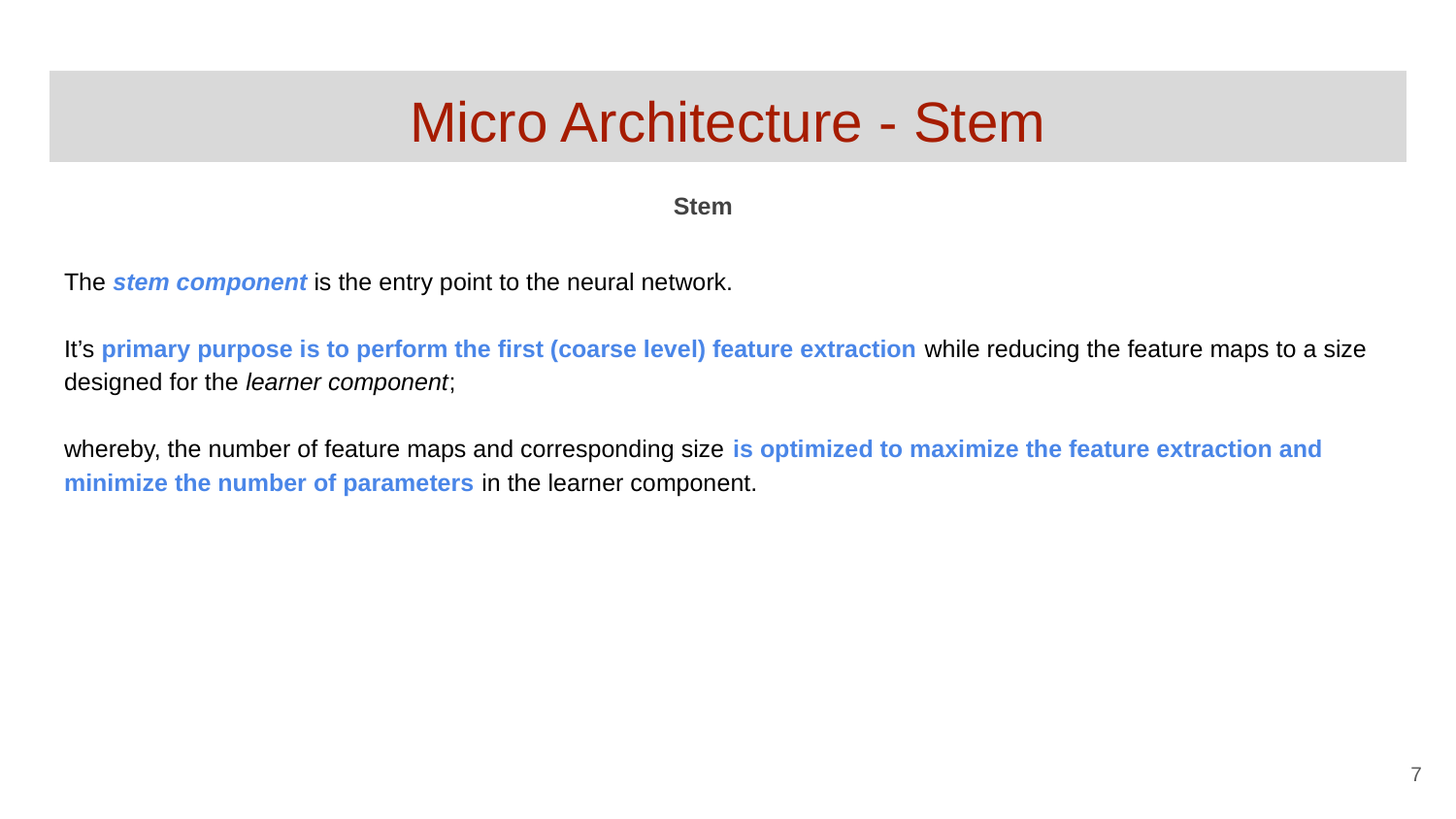

# Micro Architecture - Stem
Stem
The stem component is the entry point to the neural network.

It’s primary purpose is to perform the first (coarse level) feature extraction while reducing the feature maps to a size designed for the learner component;

whereby, the number of feature maps and corresponding size is optimized to maximize the feature extraction and minimize the number of parameters in the learner component.

7